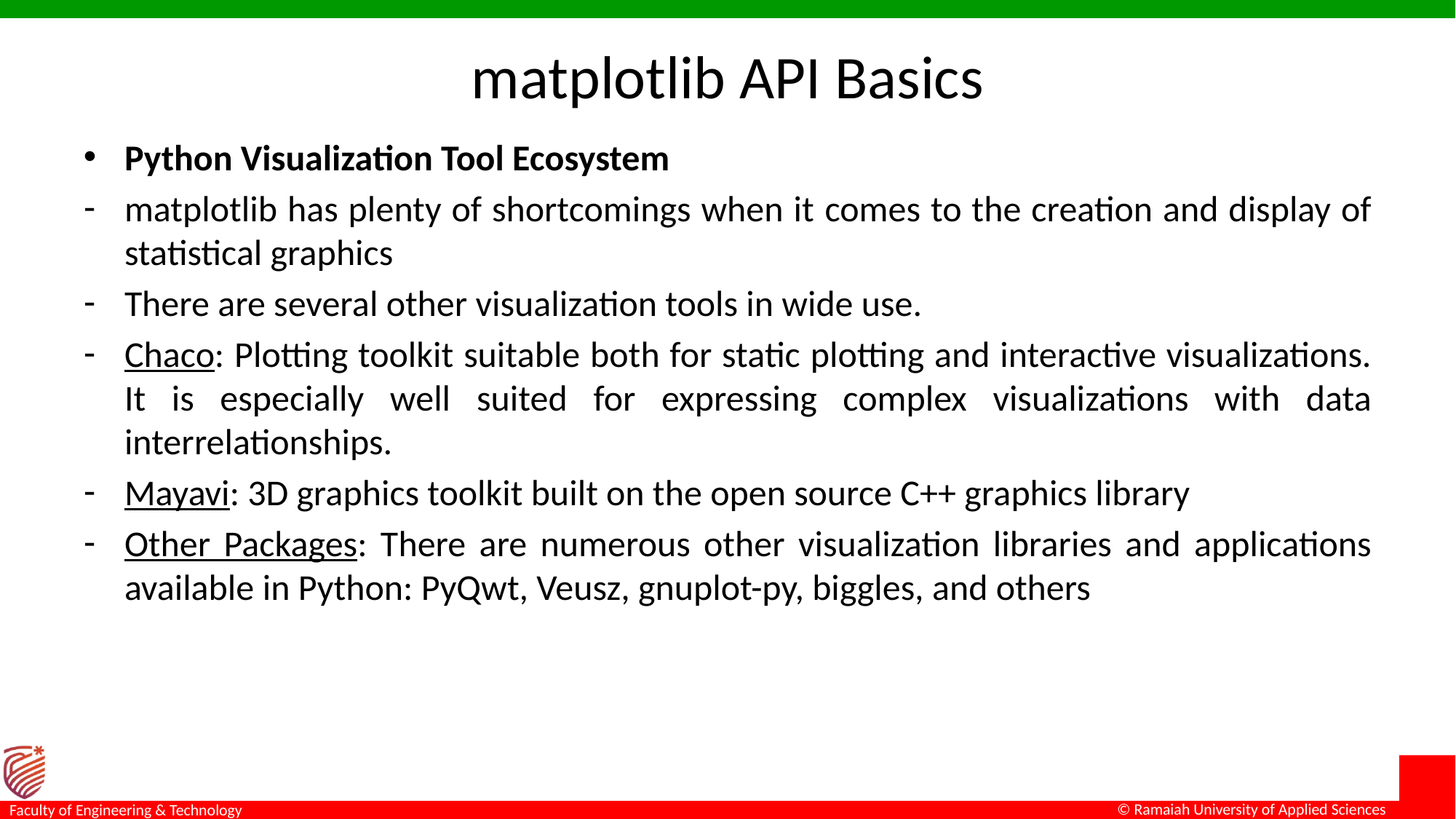

# matplotlib API Basics
Python Visualization Tool Ecosystem
matplotlib has plenty of shortcomings when it comes to the creation and display of statistical graphics
There are several other visualization tools in wide use.
Chaco: Plotting toolkit suitable both for static plotting and interactive visualizations. It is especially well suited for expressing complex visualizations with data interrelationships.
Mayavi: 3D graphics toolkit built on the open source C++ graphics library
Other Packages: There are numerous other visualization libraries and applications available in Python: PyQwt, Veusz, gnuplot-py, biggles, and others